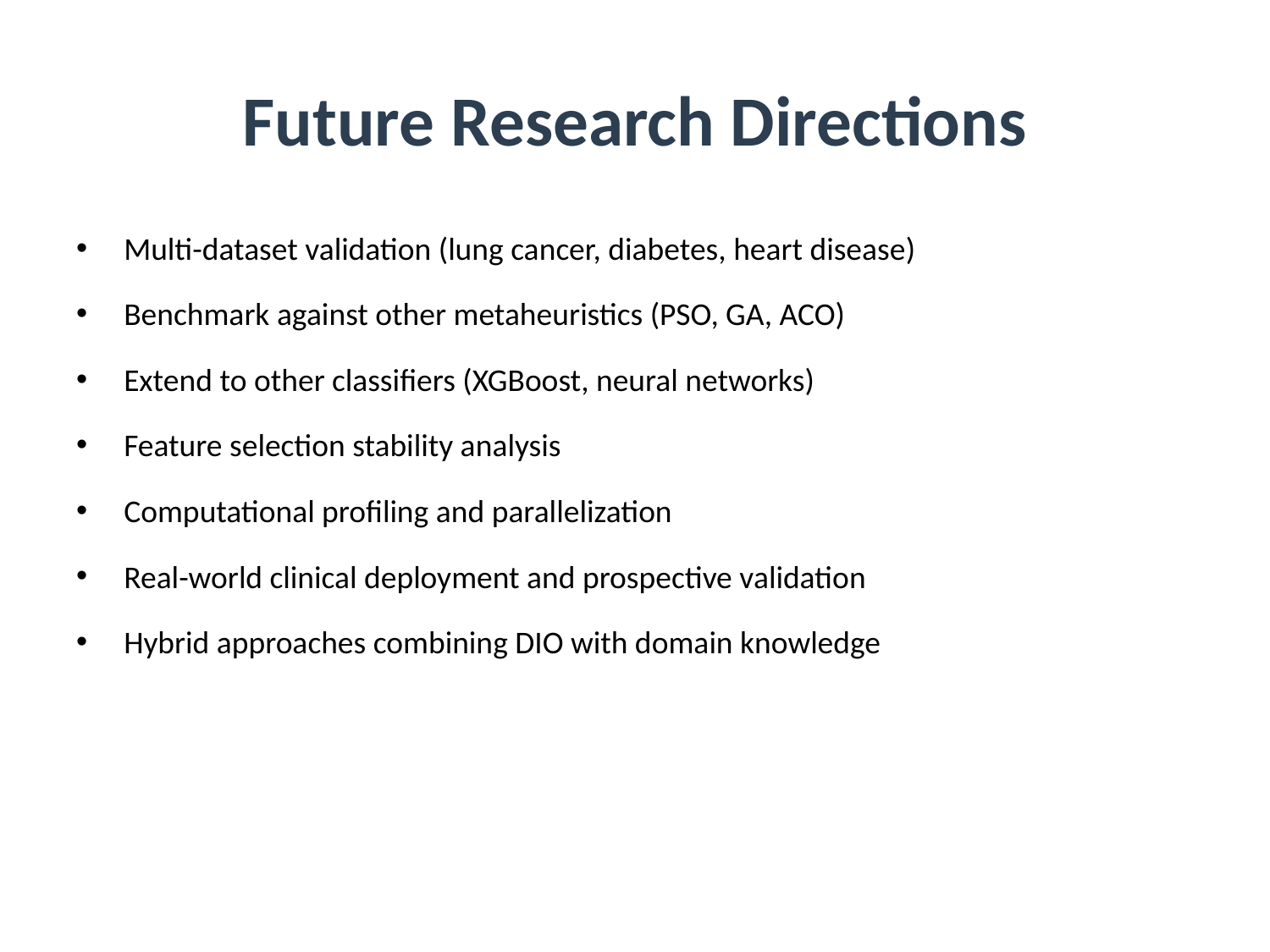

# Future Research Directions
Multi-dataset validation (lung cancer, diabetes, heart disease)
Benchmark against other metaheuristics (PSO, GA, ACO)
Extend to other classifiers (XGBoost, neural networks)
Feature selection stability analysis
Computational profiling and parallelization
Real-world clinical deployment and prospective validation
Hybrid approaches combining DIO with domain knowledge